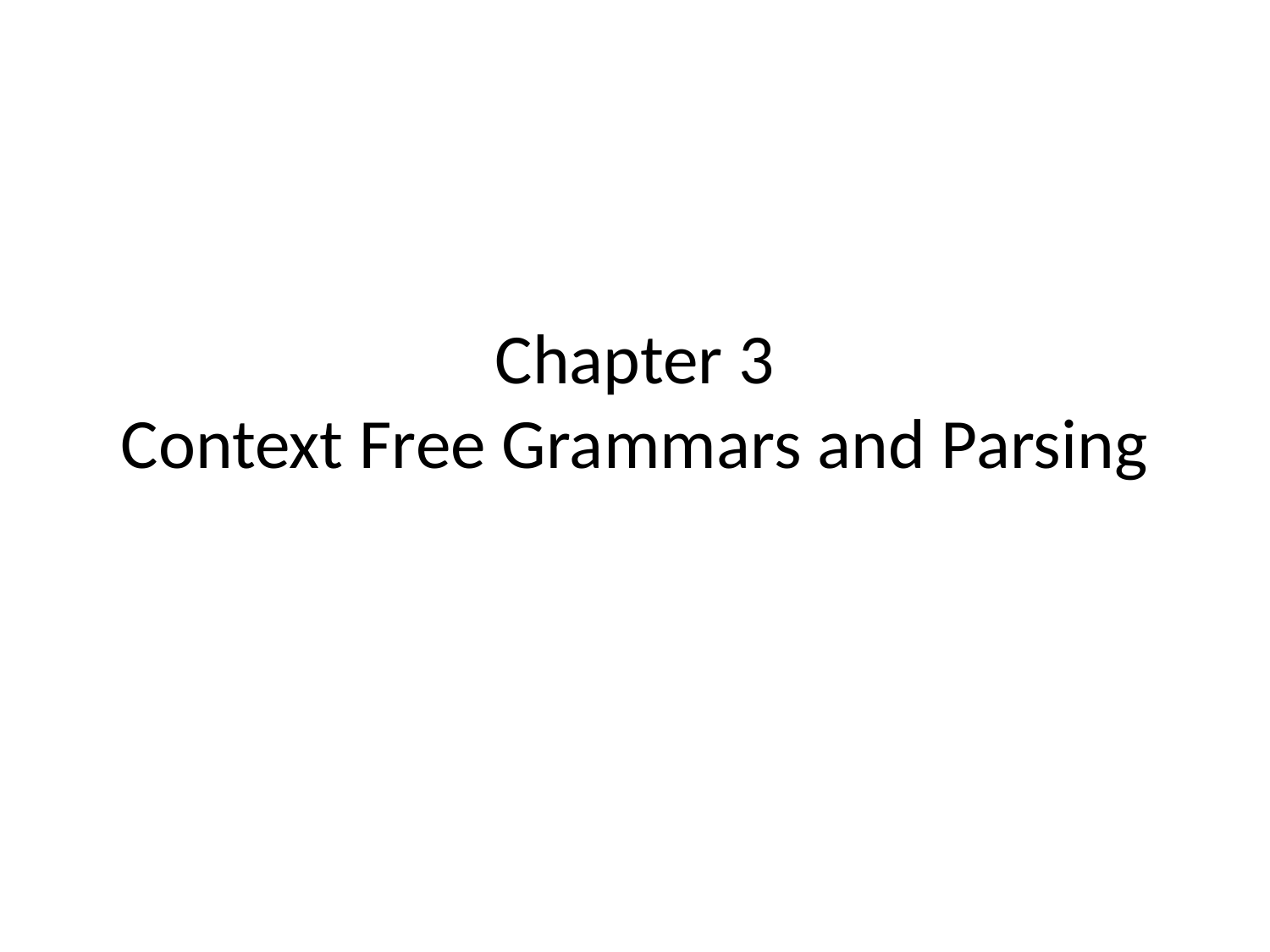

# Chapter 3 Context Free Grammars and Parsing